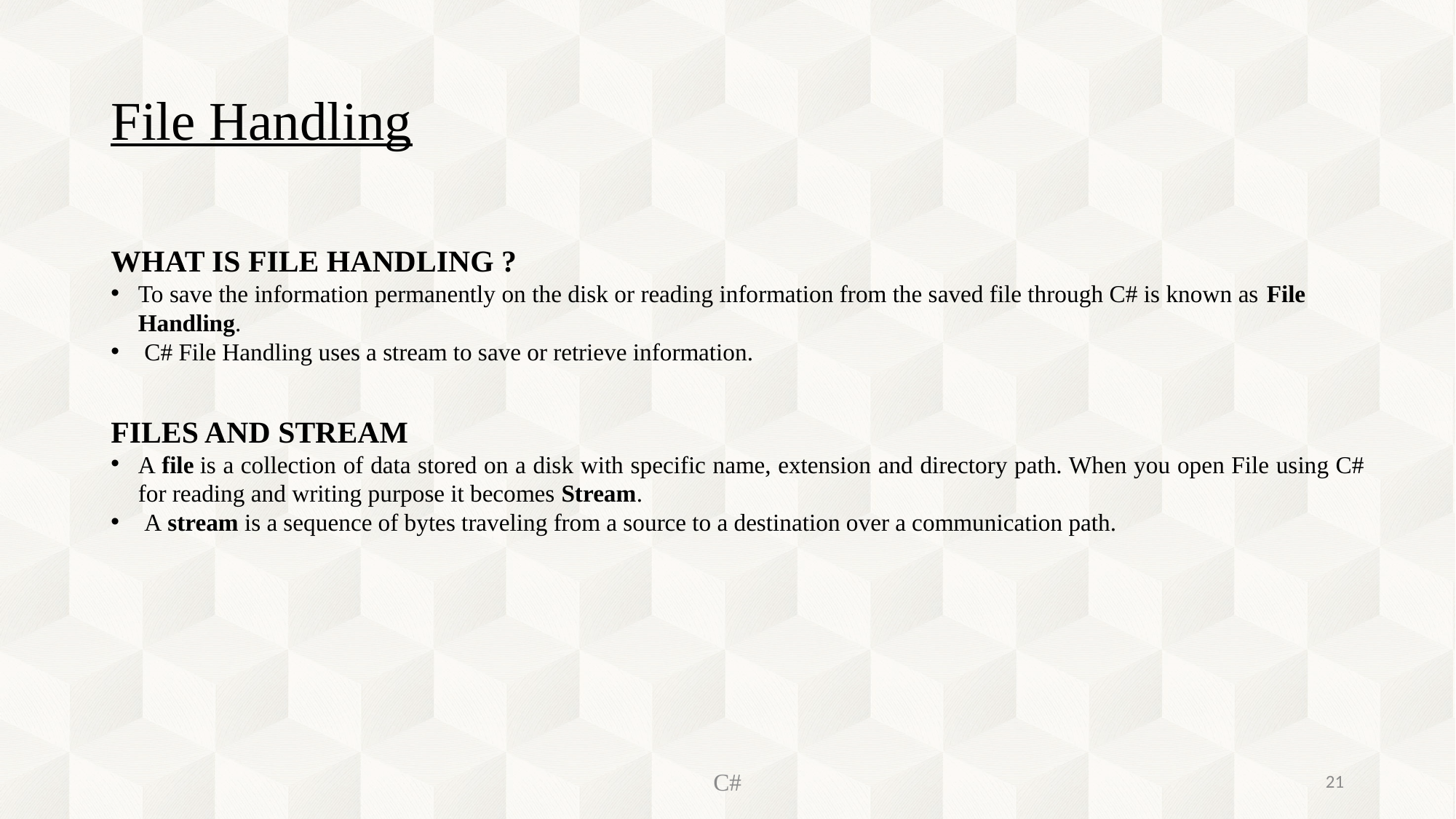

# File Handling
WHAT IS FILE HANDLING ?
To save the information permanently on the disk or reading information from the saved file through C# is known as File           Handling.
 C# File Handling uses a stream to save or retrieve information.

FILES AND STREAM
A file is a collection of data stored on a disk with specific name, extension and directory path. When you open File using C# for reading and writing purpose it becomes Stream.
 A stream is a sequence of bytes traveling from a source to a destination over a communication path.

C#
21